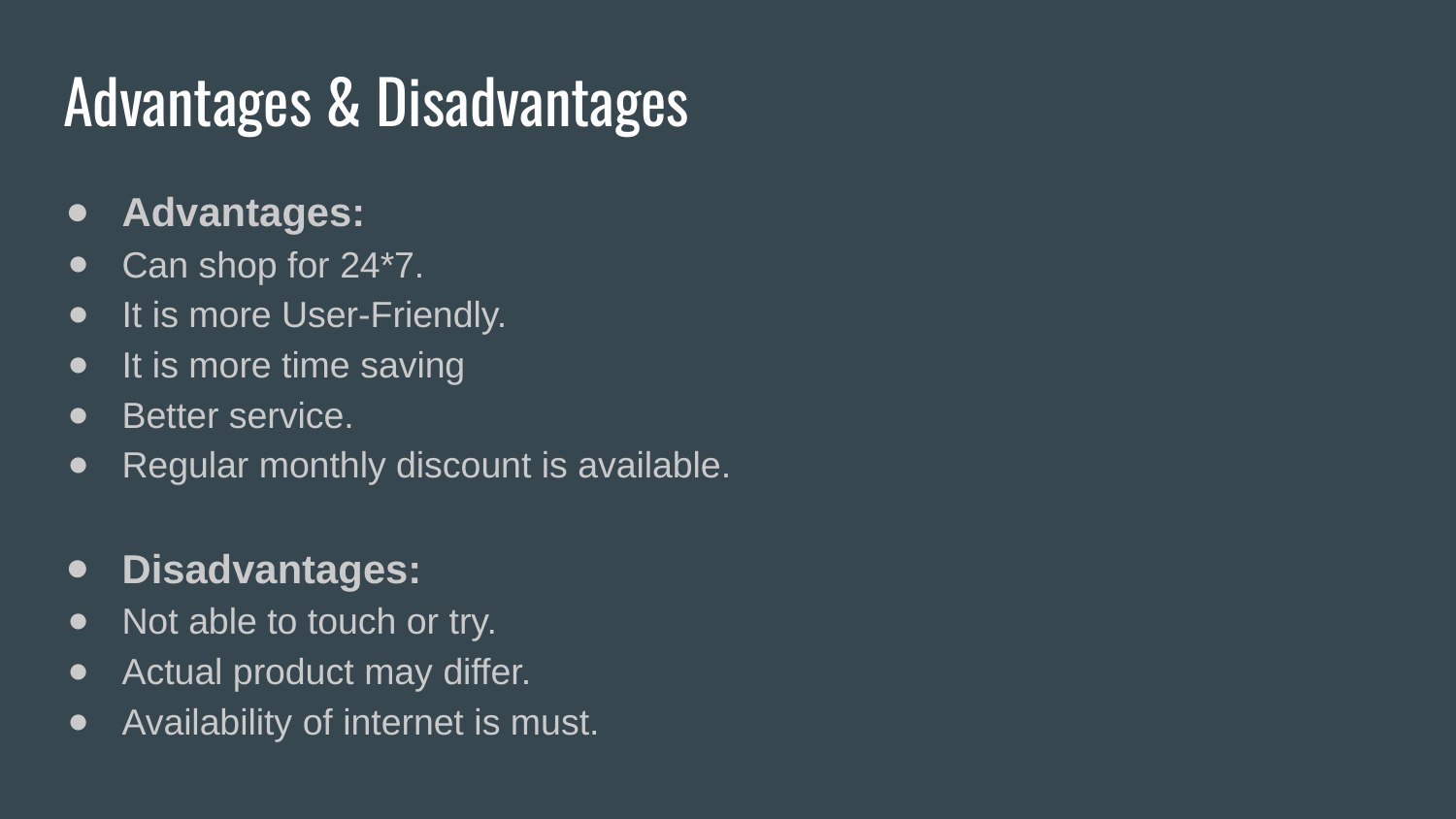

# Advantages & Disadvantages
Advantages:
Can shop for 24*7.
It is more User-Friendly.
It is more time saving
Better service.
Regular monthly discount is available.

Disadvantages:
Not able to touch or try.
Actual product may differ.
Availability of internet is must.